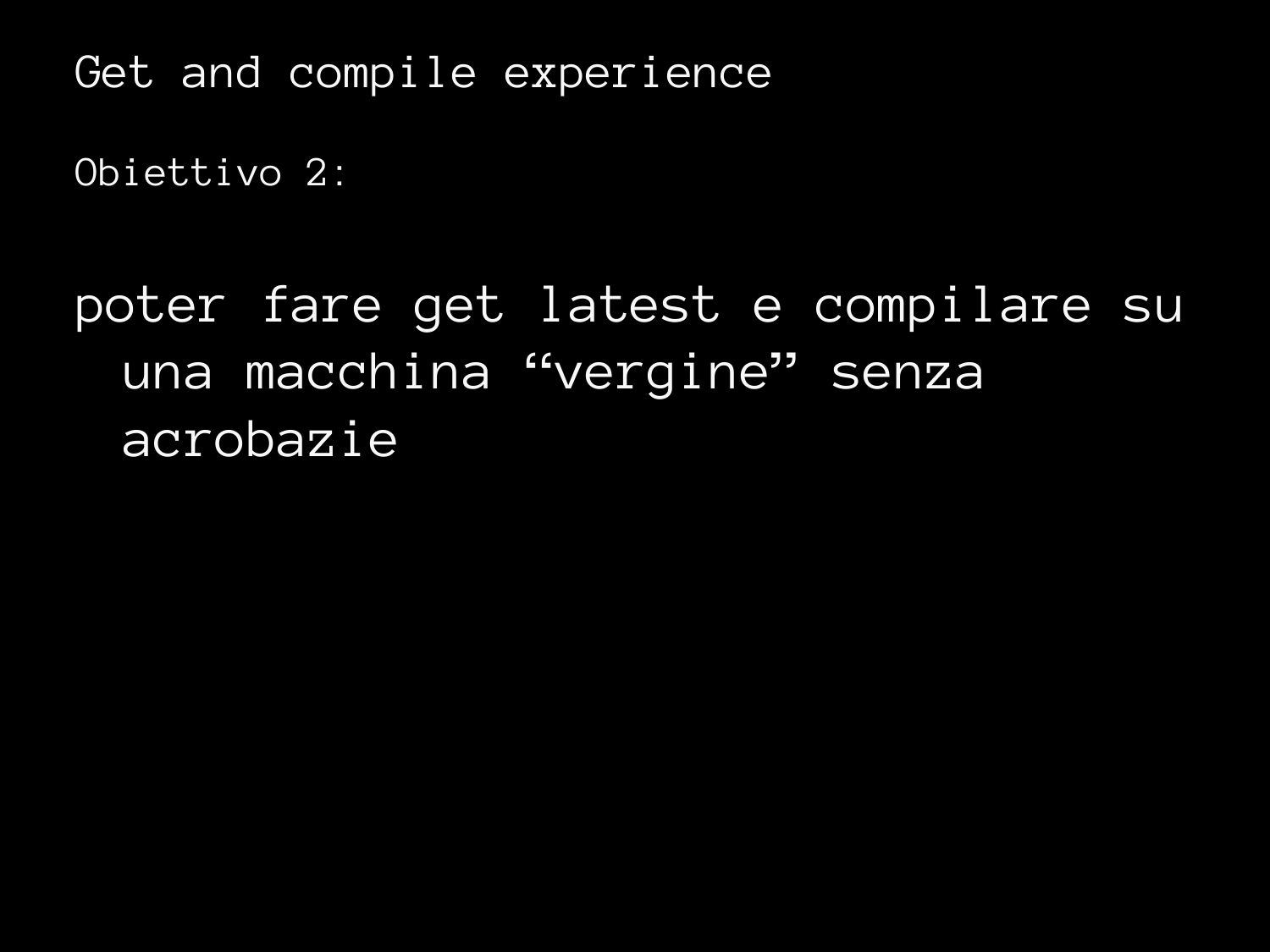

# Get and compile experience
Obiettivo 2:

poter fare get latest e compilare su una macchina “vergine” senza acrobazie